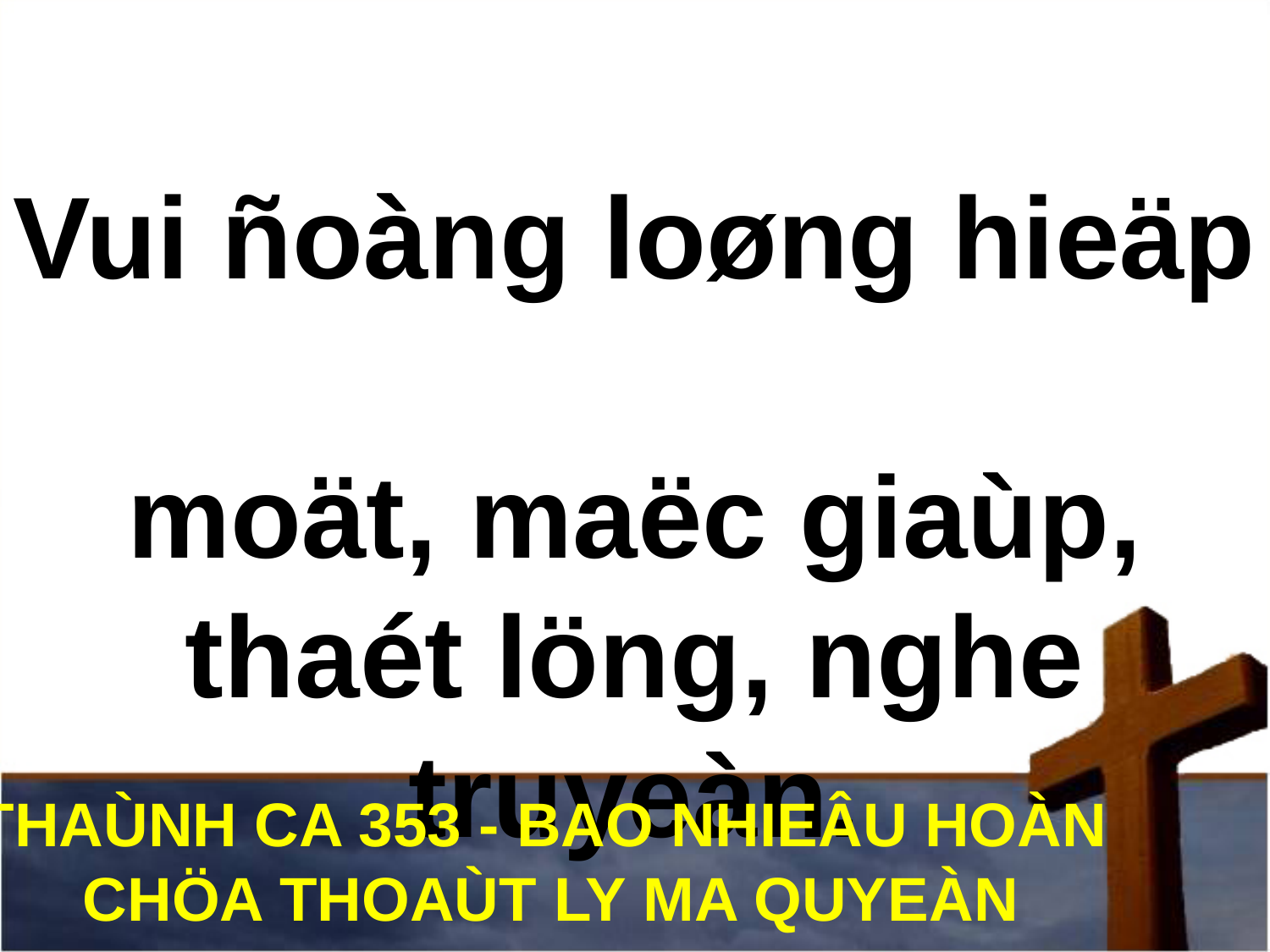

Vui ñoàng loøng hieäp
moät, maëc giaùp, thaét löng, nghe truyeàn.
THAÙNH CA 353 - BAO NHIEÂU HOÀN
CHÖA THOAÙT LY MA QUYEÀN